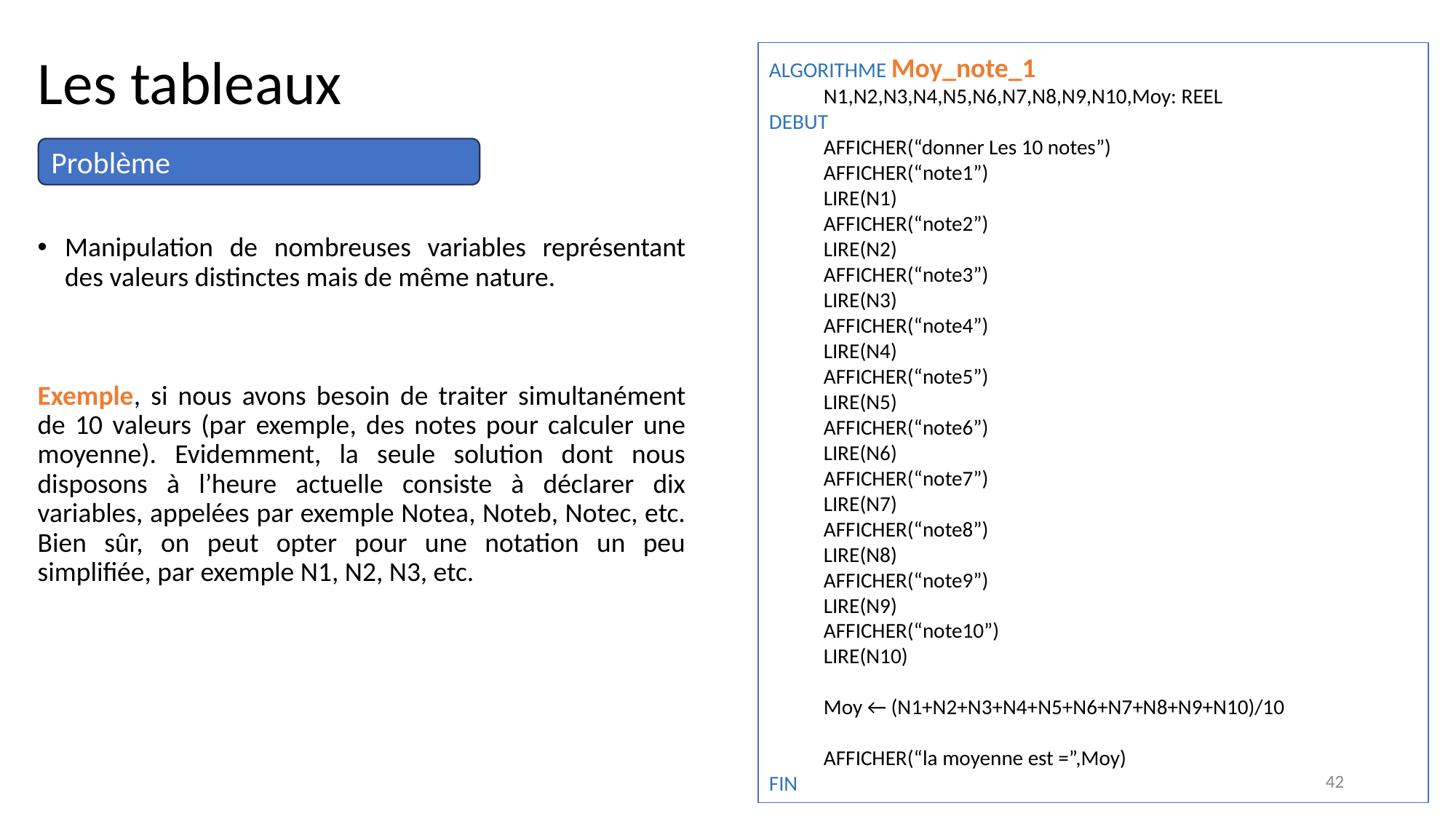

Les tableaux
ALGORITHME Moy_note_1
N1,N2,N3,N4,N5,N6,N7,N8,N9,N10,Moy: REEL
DEBUT
AFFICHER(“donner Les 10 notes”)
AFFICHER(“note1”)
LIRE(N1)
AFFICHER(“note2”)
LIRE(N2)
AFFICHER(“note3”)
LIRE(N3)
AFFICHER(“note4”)
LIRE(N4)
AFFICHER(“note5”)
LIRE(N5)
AFFICHER(“note6”)
LIRE(N6)
AFFICHER(“note7”)
LIRE(N7)
AFFICHER(“note8”)
LIRE(N8)
AFFICHER(“note9”)
LIRE(N9)
AFFICHER(“note10”)
LIRE(N10)

Moy ← (N1+N2+N3+N4+N5+N6+N7+N8+N9+N10)/10

AFFICHER(“la moyenne est =”,Moy)
FIN
Problème
Manipulation de nombreuses variables représentant des valeurs distinctes mais de même nature.

Exemple, si nous avons besoin de traiter simultanément de 10 valeurs (par exemple, des notes pour calculer une moyenne). Evidemment, la seule solution dont nous disposons à l’heure actuelle consiste à déclarer dix variables, appelées par exemple Notea, Noteb, Notec, etc. Bien sûr, on peut opter pour une notation un peu simplifiée, par exemple N1, N2, N3, etc.

42